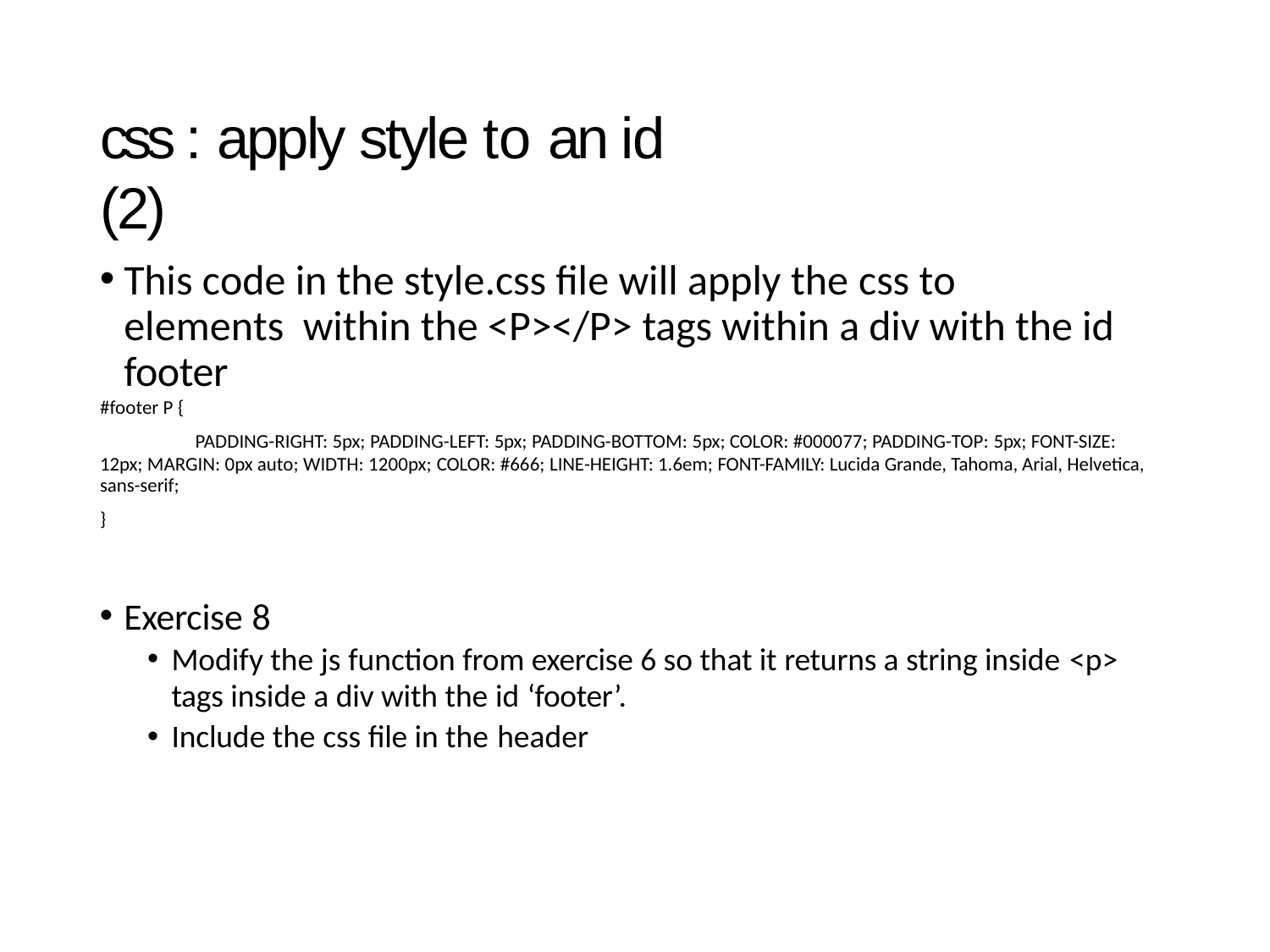

# css : apply style to an id (2)
This code in the style.css file will apply the css to	elements  within the <P></P> tags within a div with the id footer
#footer P {
PADDING-RIGHT: 5px; PADDING-LEFT: 5px; PADDING-BOTTOM: 5px; COLOR: #000077; PADDING-TOP: 5px; FONT-SIZE:
12px; MARGIN: 0px auto; WIDTH: 1200px; COLOR: #666; LINE-HEIGHT: 1.6em; FONT-FAMILY: Lucida Grande, Tahoma, Arial, Helvetica,  sans-serif;
}
Exercise 8
Modify the js function from exercise 6 so that it returns a string inside <p>
tags inside a div with the id ‘footer’.
Include the css file in the header